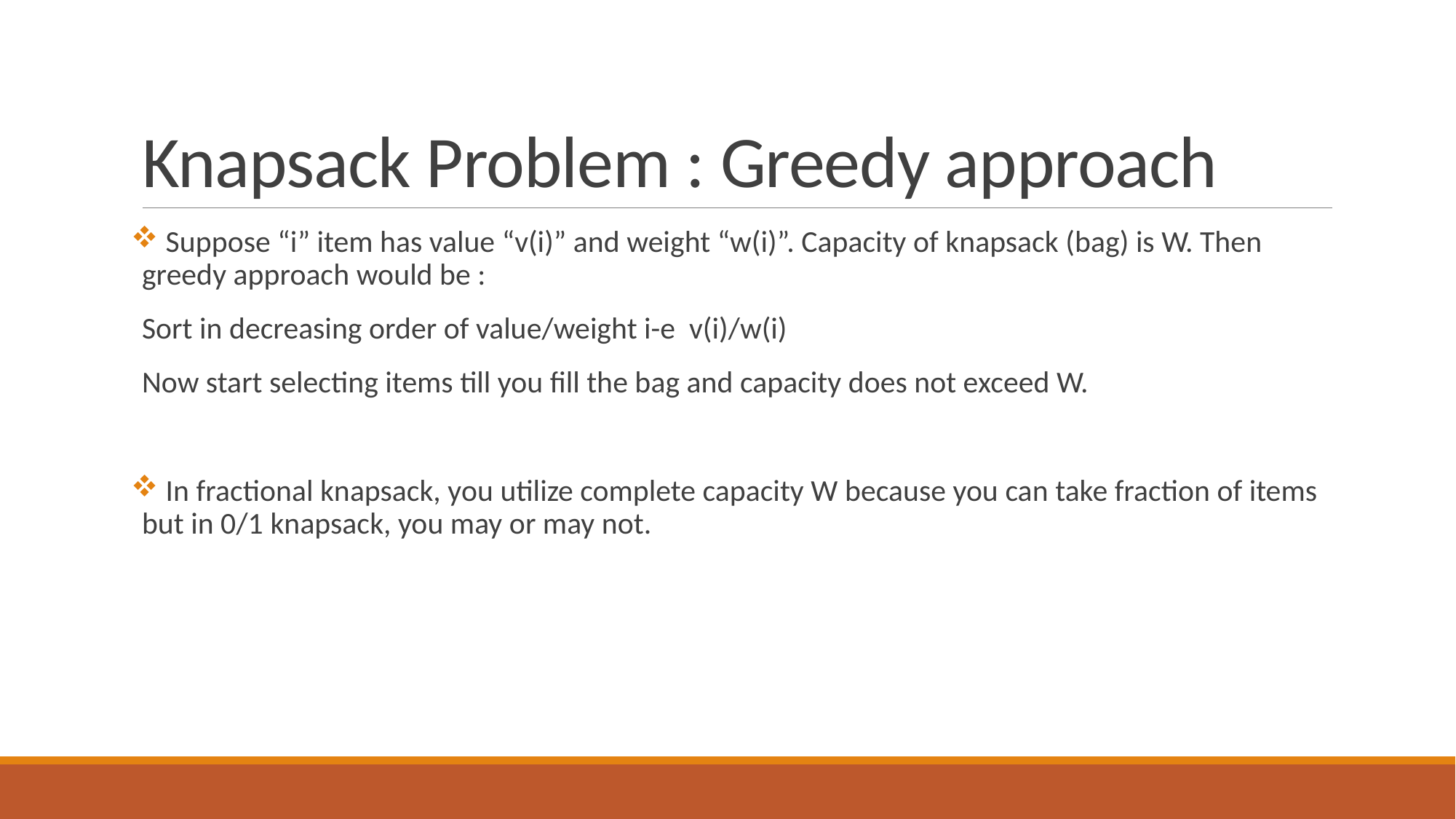

# Knapsack Problem : Greedy approach
 Suppose “i” item has value “v(i)” and weight “w(i)”. Capacity of knapsack (bag) is W. Then greedy approach would be :
Sort in decreasing order of value/weight i-e  v(i)/w(i)
Now start selecting items till you fill the bag and capacity does not exceed W.

 In fractional knapsack, you utilize complete capacity W because you can take fraction of items but in 0/1 knapsack, you may or may not.